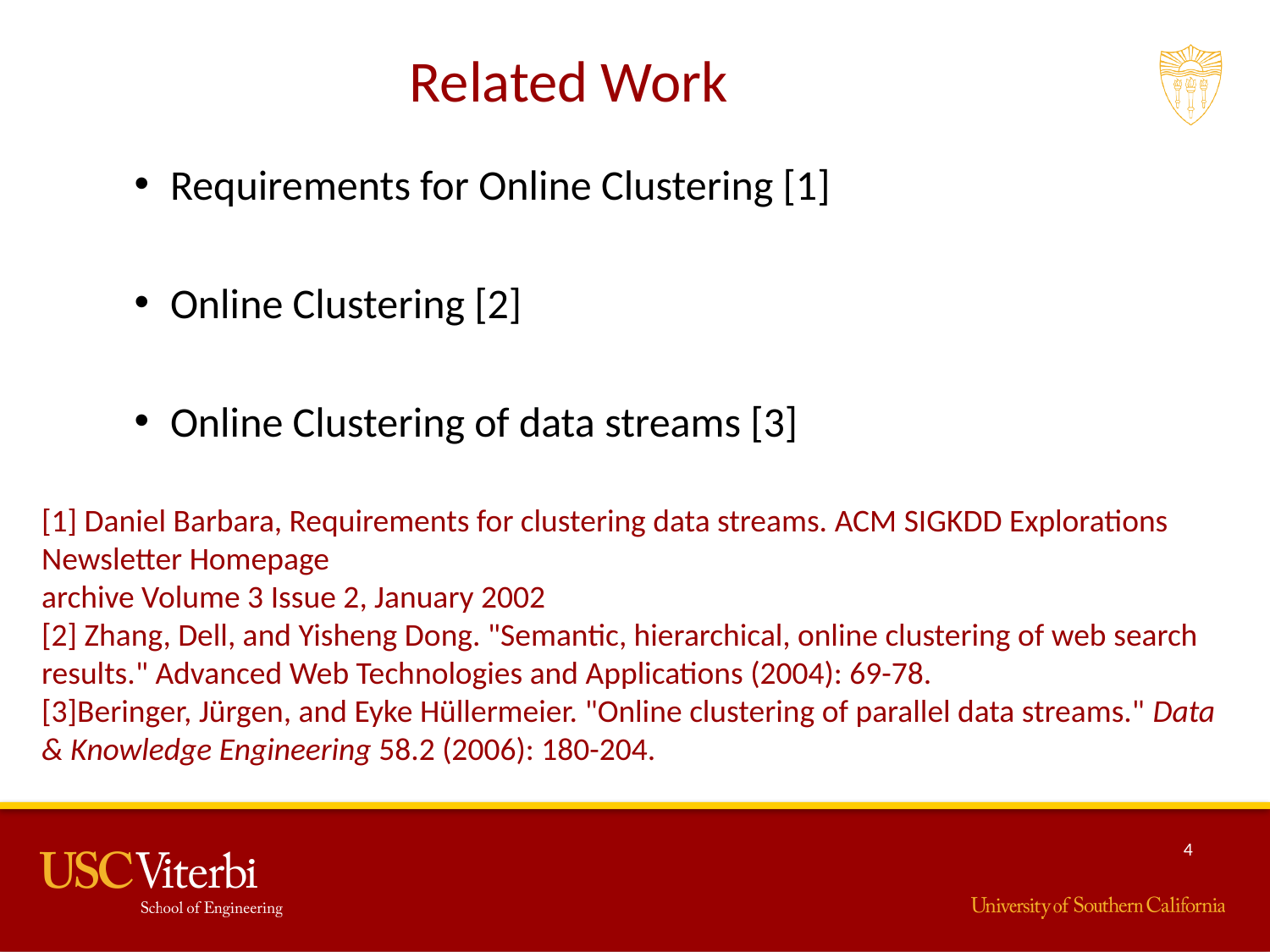

# Related Work
Requirements for Online Clustering [1]

Online Clustering [2]

Online Clustering of data streams [3]

[1] Daniel Barbara, Requirements for clustering data streams. ACM SIGKDD Explorations Newsletter Homepage
archive Volume 3 Issue 2, January 2002
[2] Zhang, Dell, and Yisheng Dong. "Semantic, hierarchical, online clustering of web search results." Advanced Web Technologies and Applications (2004): 69-78.
[3]Beringer, Jürgen, and Eyke Hüllermeier. "Online clustering of parallel data streams." Data & Knowledge Engineering 58.2 (2006): 180-204.